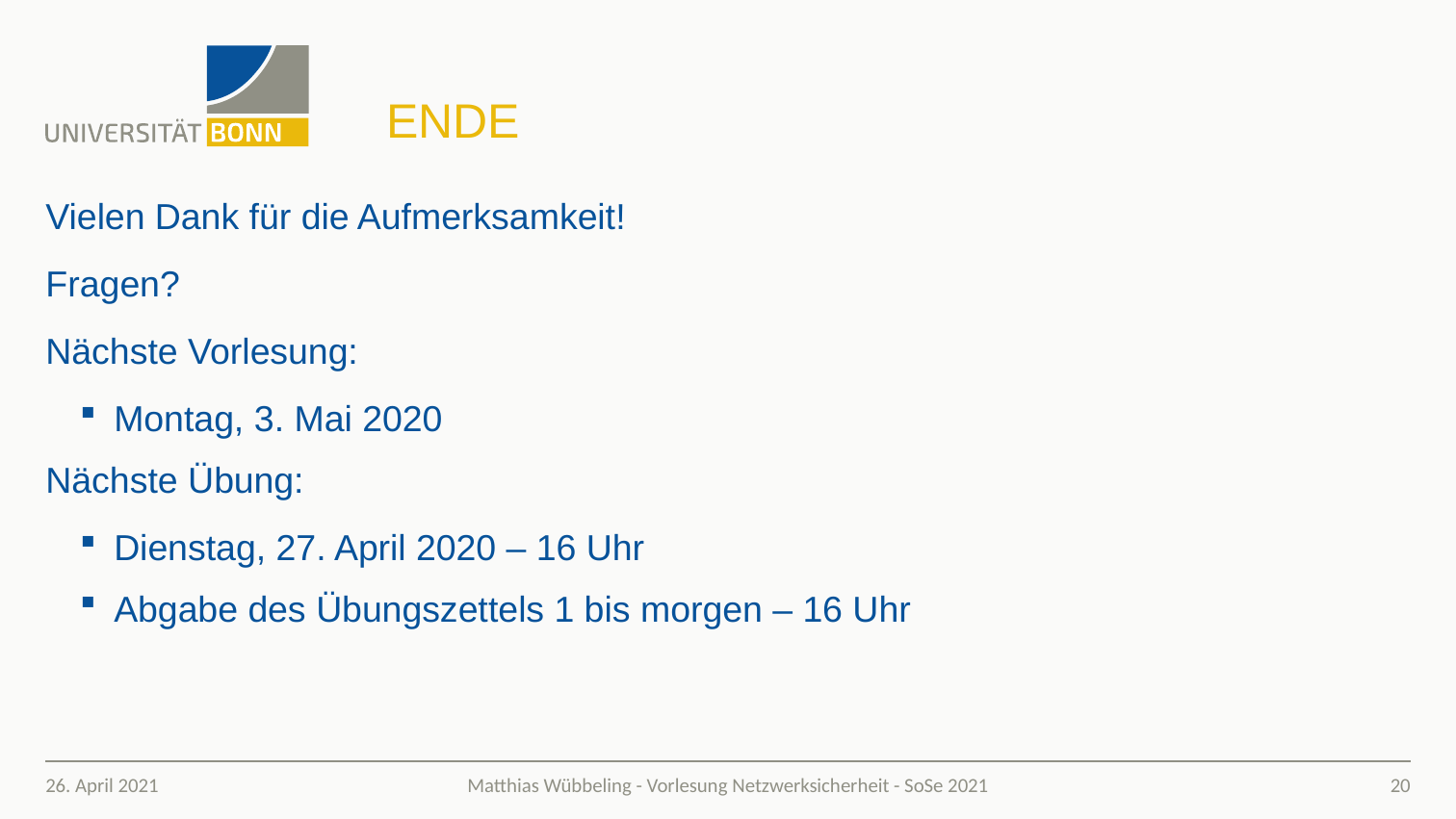

# Ende
Vielen Dank für die Aufmerksamkeit!
Fragen?
Nächste Vorlesung:
Montag, 3. Mai 2020
Nächste Übung:
Dienstag, 27. April 2020 – 16 Uhr
Abgabe des Übungszettels 1 bis morgen – 16 Uhr
26. April 2021
20
Matthias Wübbeling - Vorlesung Netzwerksicherheit - SoSe 2021